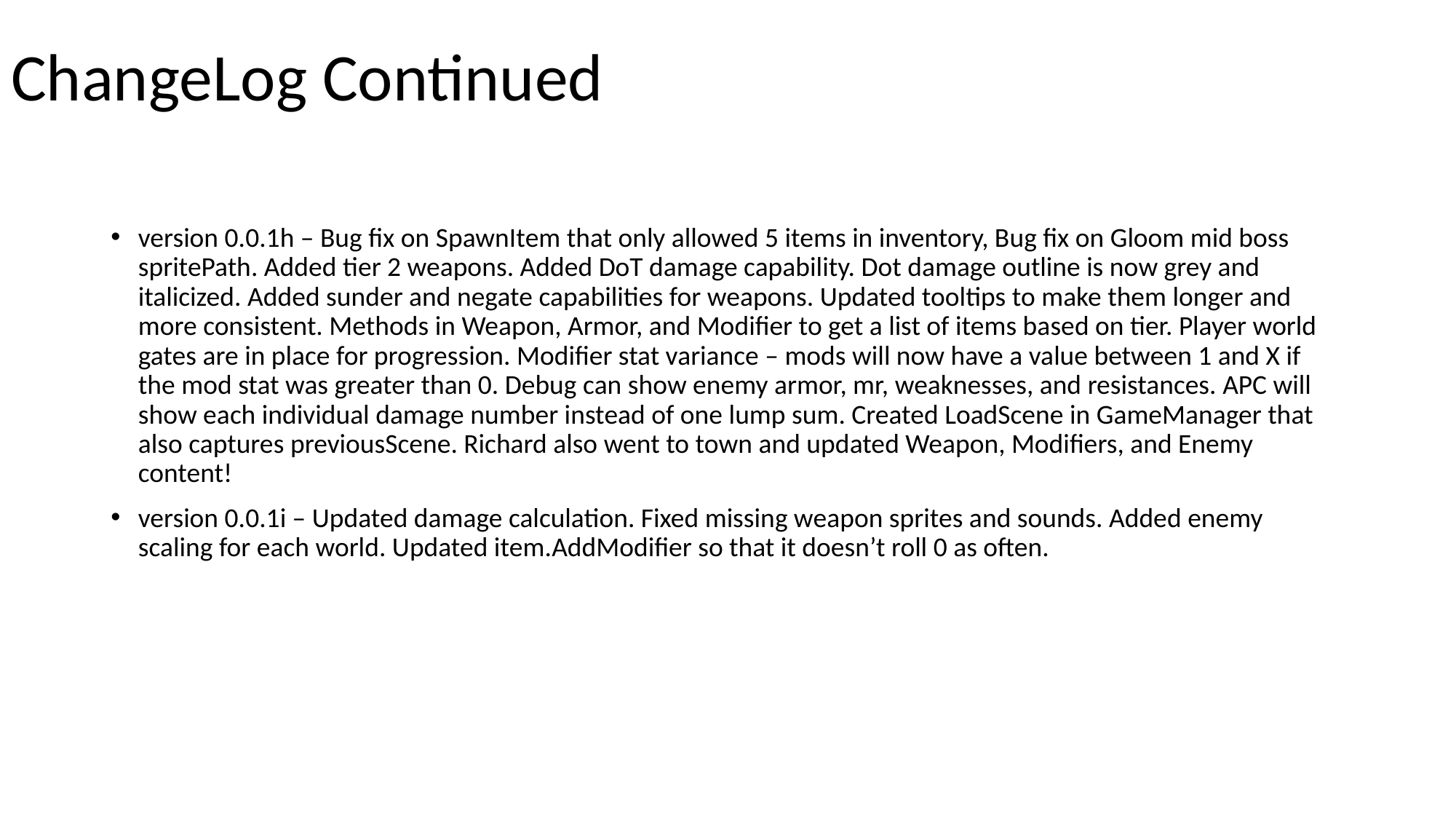

# ChangeLog Continued
version 0.0.1h – Bug fix on SpawnItem that only allowed 5 items in inventory, Bug fix on Gloom mid boss spritePath. Added tier 2 weapons. Added DoT damage capability. Dot damage outline is now grey and italicized. Added sunder and negate capabilities for weapons. Updated tooltips to make them longer and more consistent. Methods in Weapon, Armor, and Modifier to get a list of items based on tier. Player world gates are in place for progression. Modifier stat variance – mods will now have a value between 1 and X if the mod stat was greater than 0. Debug can show enemy armor, mr, weaknesses, and resistances. APC will show each individual damage number instead of one lump sum. Created LoadScene in GameManager that also captures previousScene. Richard also went to town and updated Weapon, Modifiers, and Enemy content!
version 0.0.1i – Updated damage calculation. Fixed missing weapon sprites and sounds. Added enemy scaling for each world. Updated item.AddModifier so that it doesn’t roll 0 as often.